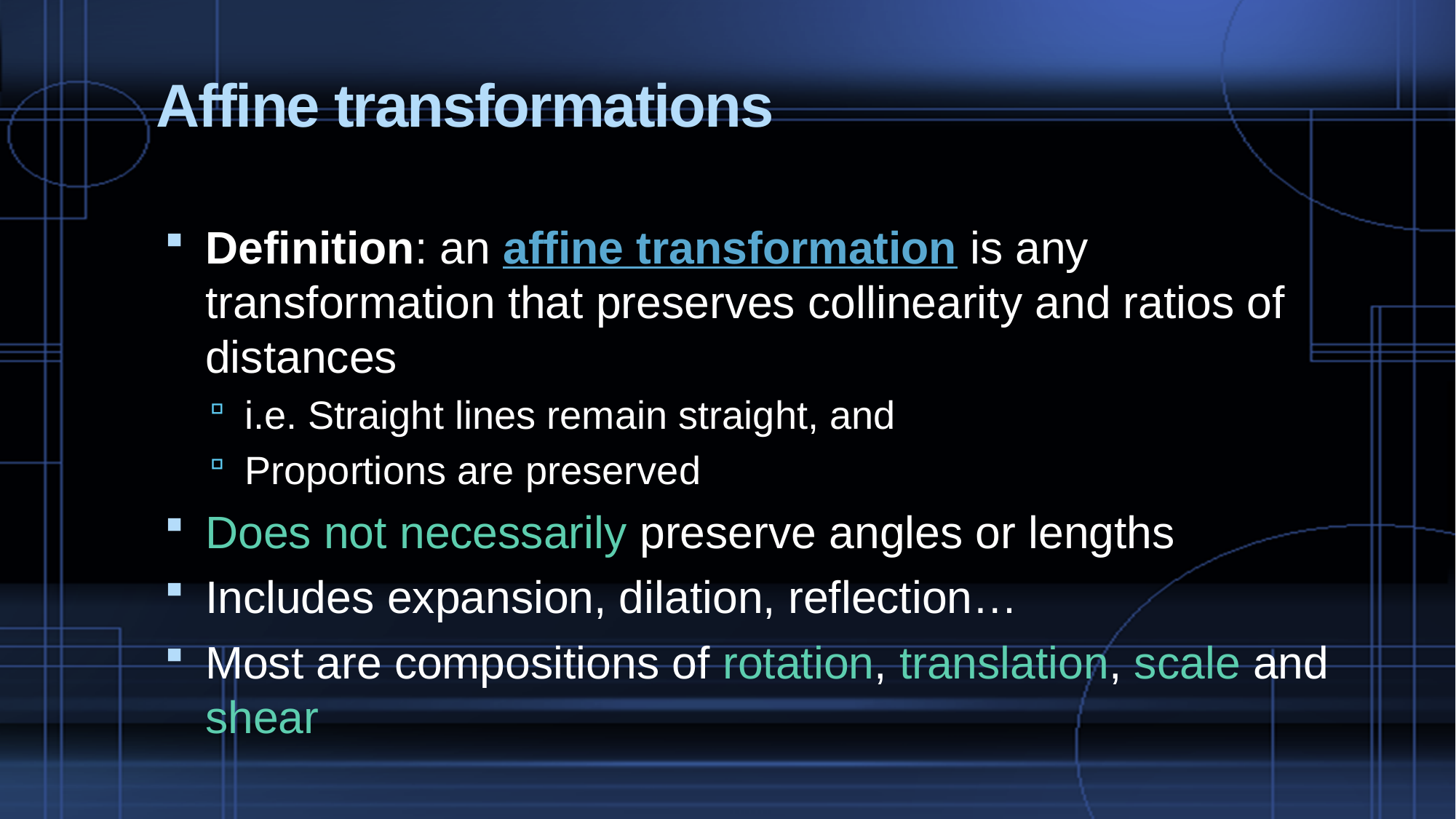

# Affine transformations
Definition: an affine transformation is any transformation that preserves collinearity and ratios of distances
i.e. Straight lines remain straight, and
Proportions are preserved
Does not necessarily preserve angles or lengths
Includes expansion, dilation, reflection…
Most are compositions of rotation, translation, scale and shear